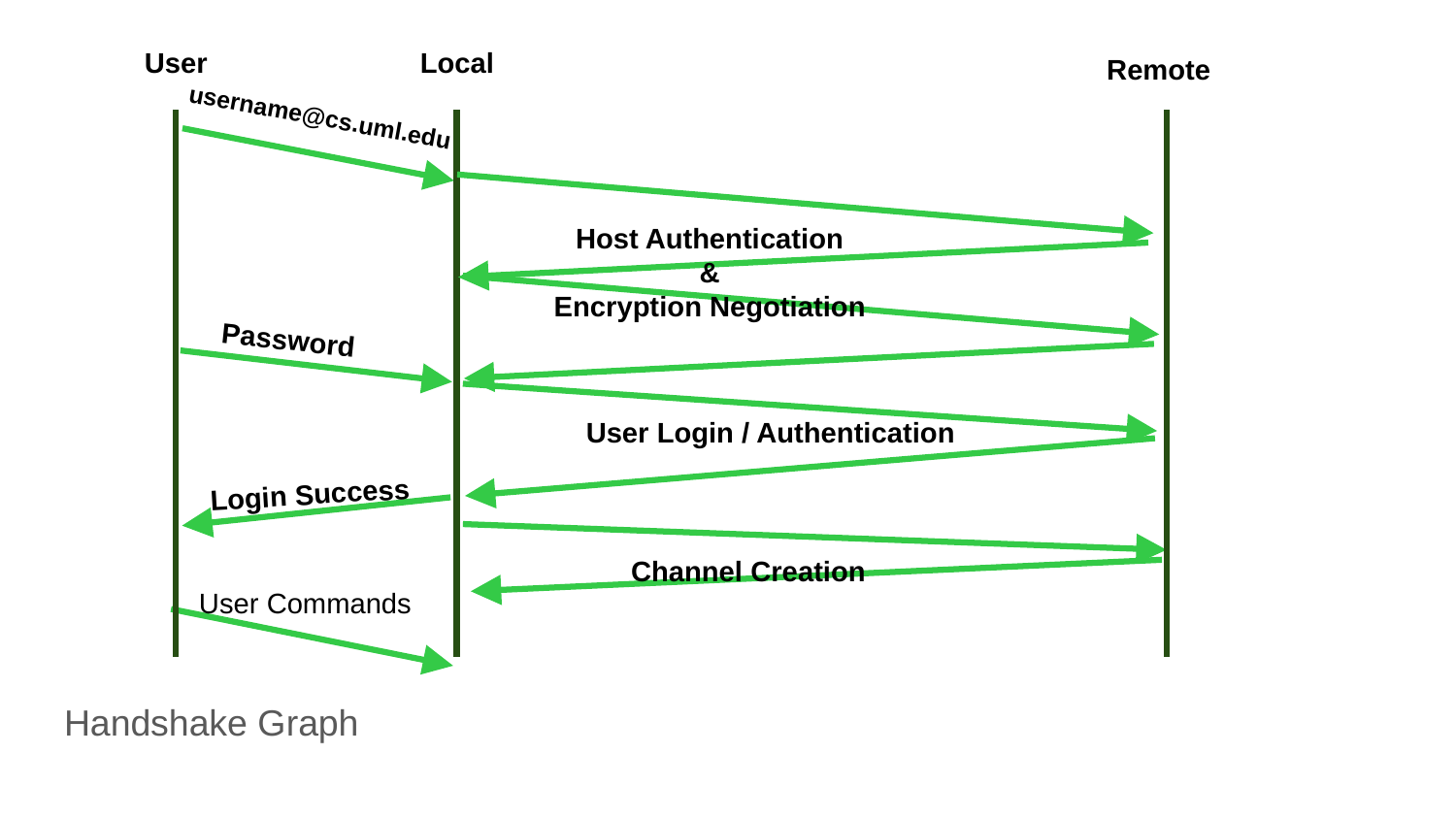

User
Local
Remote
username@cs.uml.edu
Host Authentication
&
Encryption Negotiation
Password
User Login / Authentication
Login Success
Channel Creation
User Commands
Handshake Graph